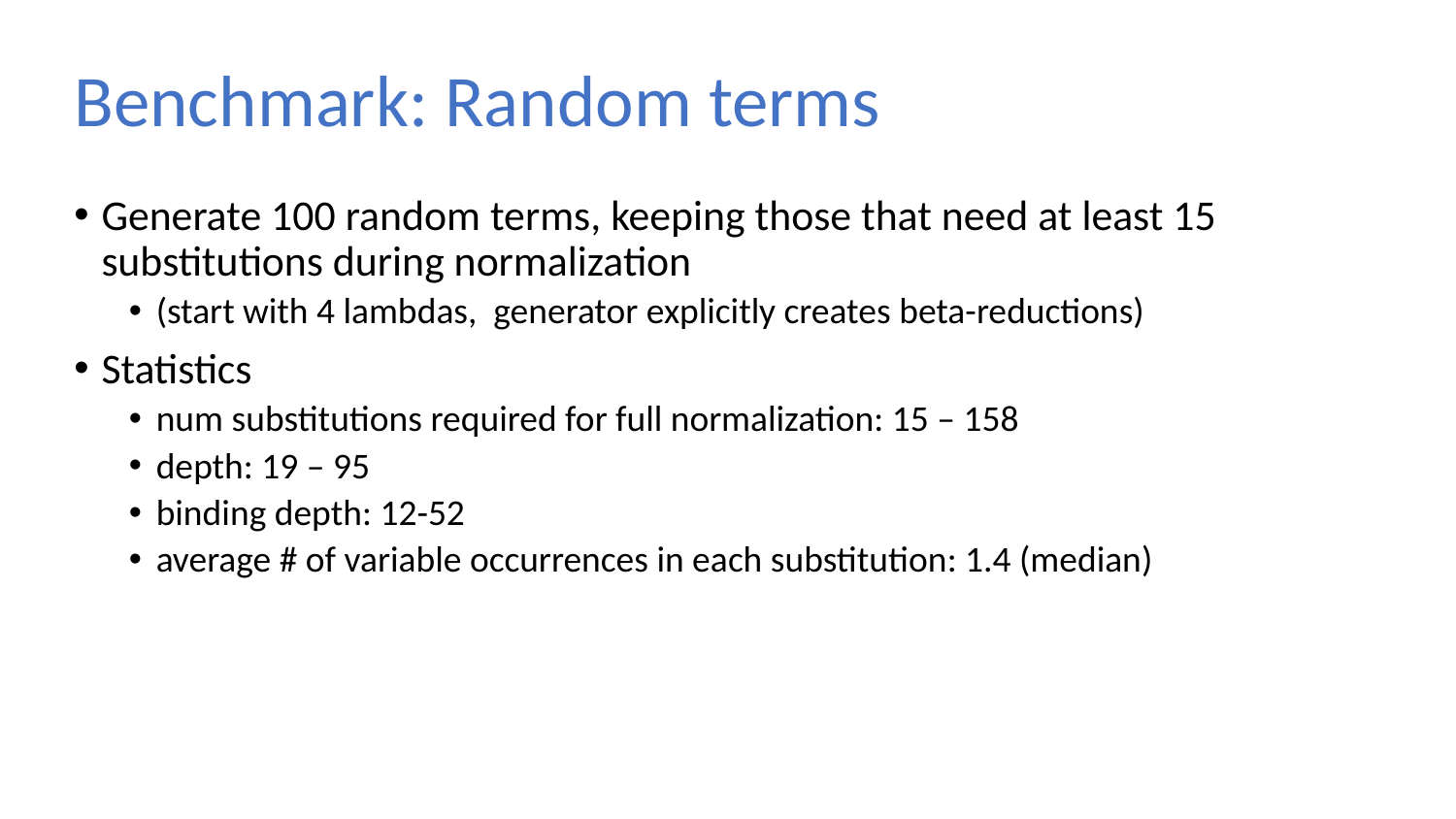

# Benchmark: Random terms
Generate 100 random terms, keeping those that need at least 15 substitutions during normalization
(start with 4 lambdas,  generator explicitly creates beta-reductions)
Statistics
num substitutions required for full normalization: 15 – 158
depth: 19 – 95
binding depth: 12-52
average # of variable occurrences in each substitution: 1.4 (median)